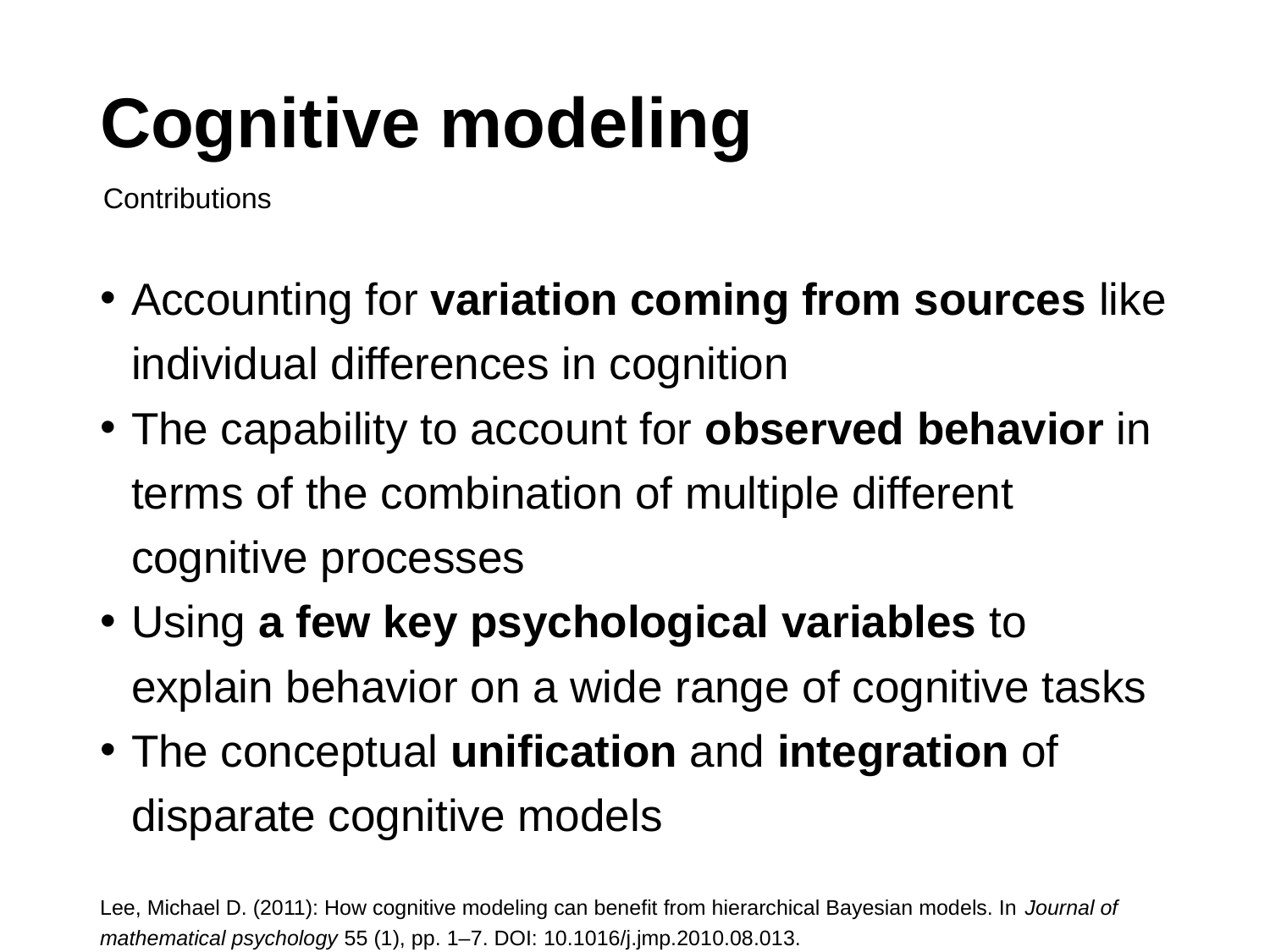

# Cognitive modeling
Contributions
Accounting for variation coming from sources like individual differences in cognition
The capability to account for observed behavior in terms of the combination of multiple different cognitive processes
Using a few key psychological variables to explain behavior on a wide range of cognitive tasks
The conceptual unification and integration of disparate cognitive models

Lee, Michael D. (2011): How cognitive modeling can benefit from hierarchical Bayesian models. In Journal of mathematical psychology 55 (1), pp. 1–7. DOI: 10.1016/j.jmp.2010.08.013.